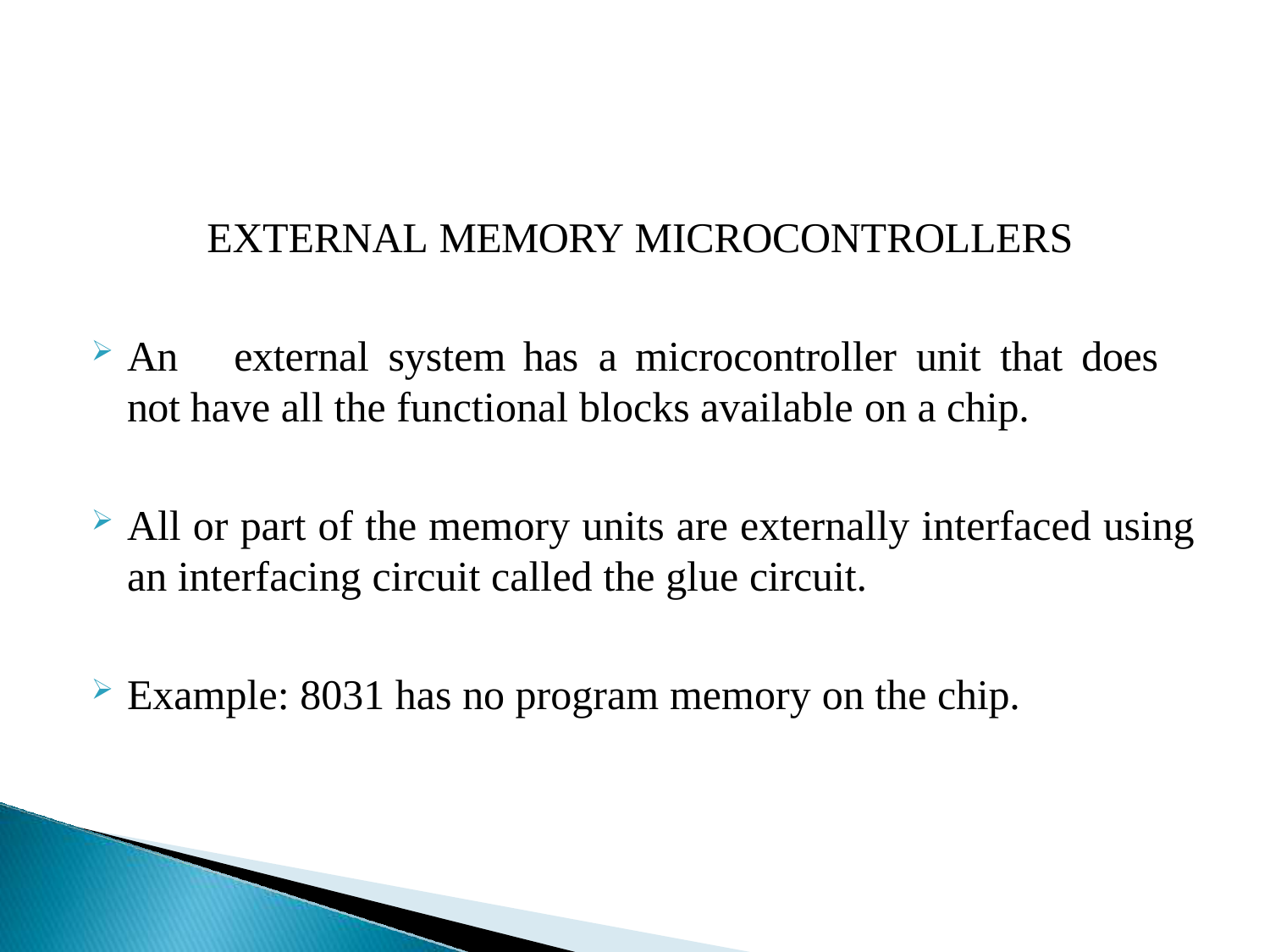

EXTERNAL MEMORY MICROCONTROLLERS

An	external	system has	a	microcontroller	unit	that	does	not have all the functional blocks available on a chip.

All or part of the memory units are externally interfaced using an interfacing circuit called the glue circuit.

Example: 8031 has no program memory on the chip.